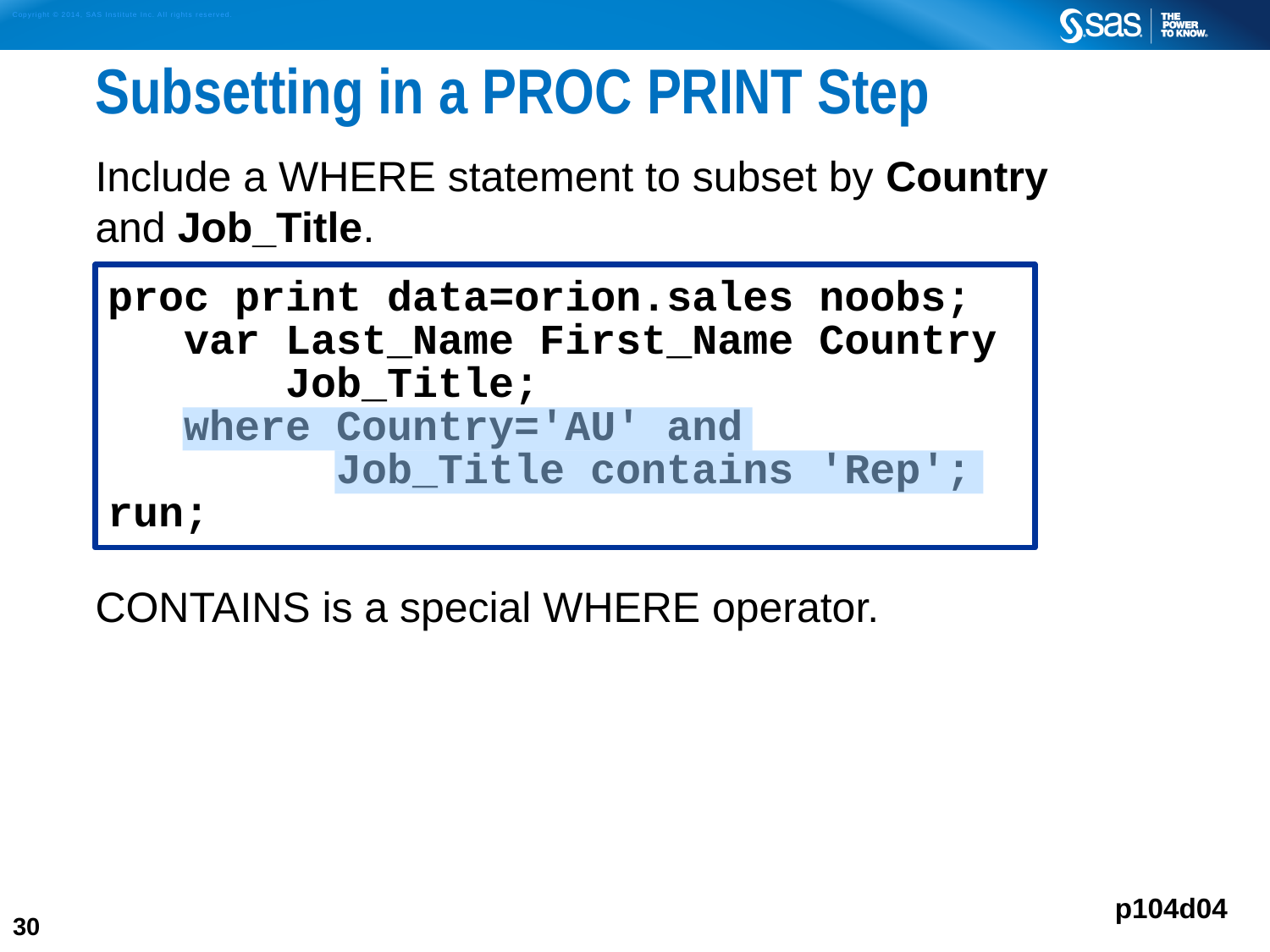

# Subsetting in a PROC PRINT Step
Include a WHERE statement to subset by Country
and Job_Title.

CONTAINS is a special WHERE operator.
proc print data=orion.sales noobs;
   var Last_Name First_Name Country
       Job_Title;
   where Country='AU' and
         Job_Title contains 'Rep';
run;

p104d04